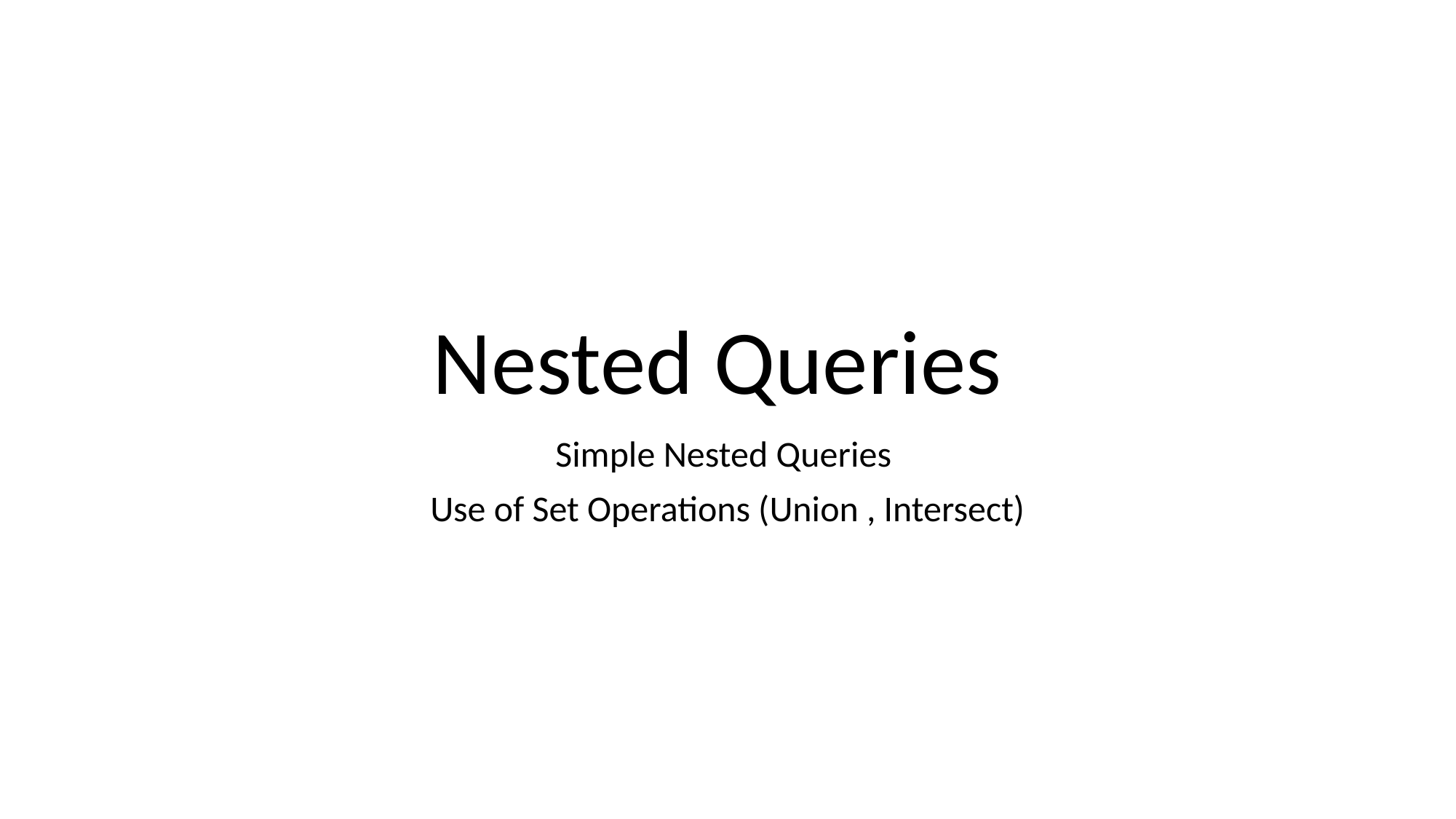

# Nested Queries
Simple Nested Queries
Use of Set Operations (Union , Intersect)